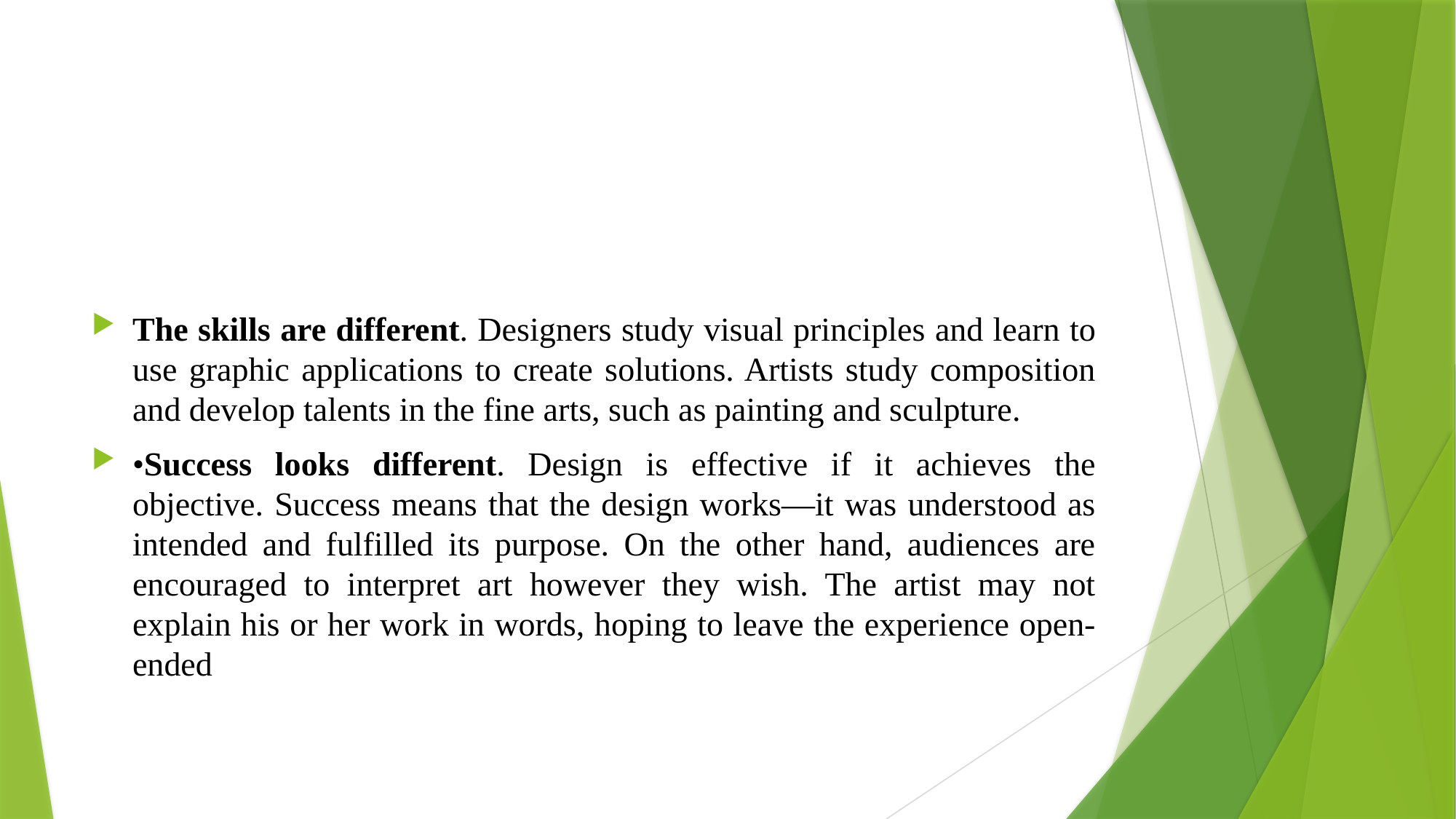

#

The skills are different. Designers study visual principles and learn to use graphic applications to create solutions. Artists study composition and develop talents in the fine arts, such as painting and sculpture.
•Success looks different. Design is effective if it achieves the objective. Success means that the design works—it was understood as intended and fulfilled its purpose. On the other hand, audiences are encouraged to interpret art however they wish. The artist may not explain his or her work in words, hoping to leave the experience open-ended